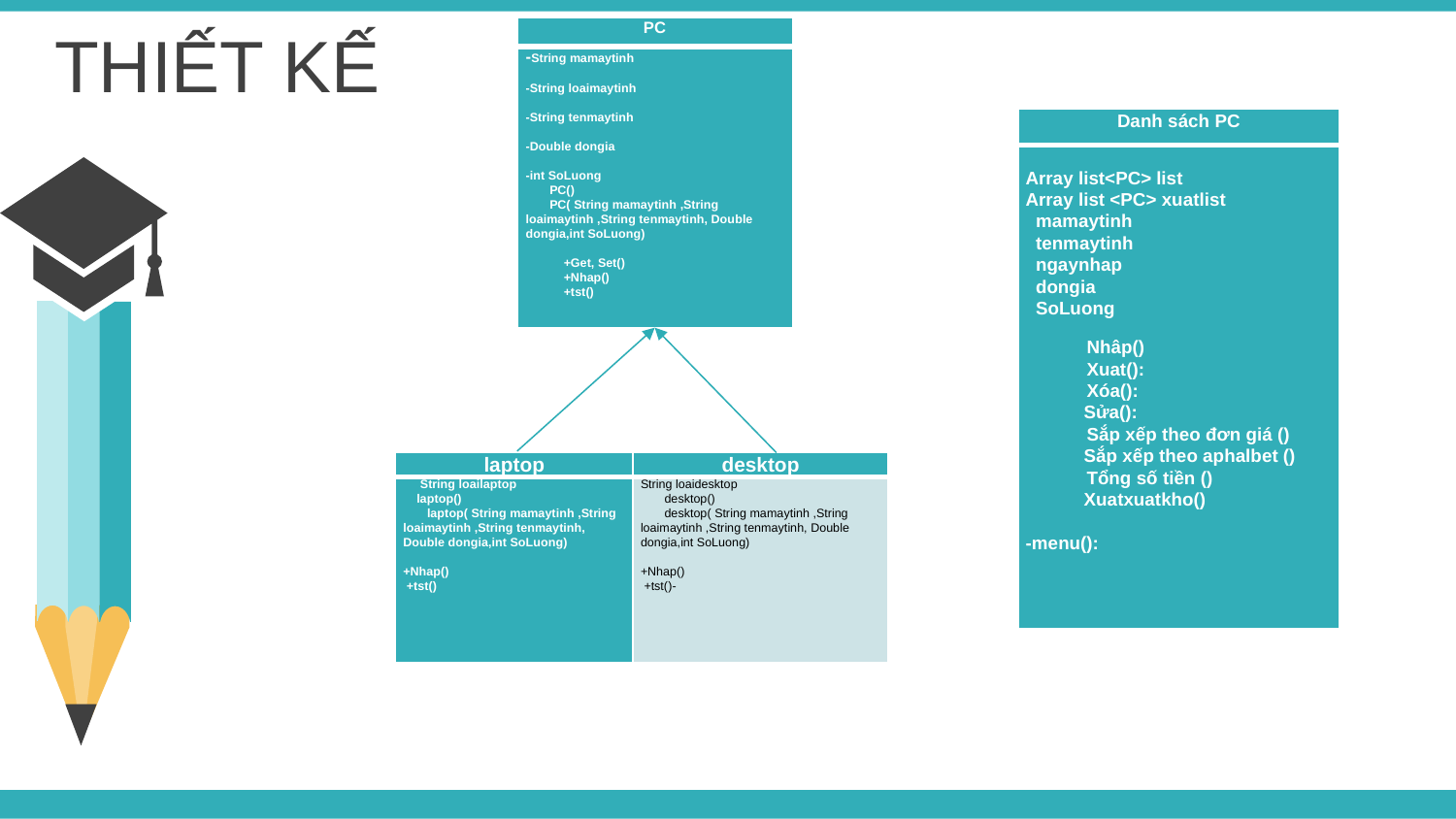

THIẾT KẾ
| PC |
| --- |
| -String mamaytinh   -String loaimaytinh   -String tenmaytinh   -Double dongia   -int SoLuong PC() PC( String mamaytinh ,String loaimaytinh ,String tenmaytinh, Double dongia,int SoLuong)   +Get, Set() +Nhap() +tst() |
| Danh sách PC |
| --- |
| Array list<PC> list Array list <PC> xuatlist mamaytinh tenmaytinh ngaynhap dongia SoLuong Nhâp() Xuat(): Xóa(): Sửa(): Sắp xếp theo đơn giá () Sắp xếp theo aphalbet () Tổng số tiền () Xuatxuatkho()   -menu(): |

| laptop | desktop |
| --- | --- |
| String loailaptop laptop() laptop( String mamaytinh ,String loaimaytinh ,String tenmaytinh, Double dongia,int SoLuong)   +Nhap() +tst() | String loaidesktop desktop() desktop( String mamaytinh ,String loaimaytinh ,String tenmaytinh, Double dongia,int SoLuong)   +Nhap() +tst()- |